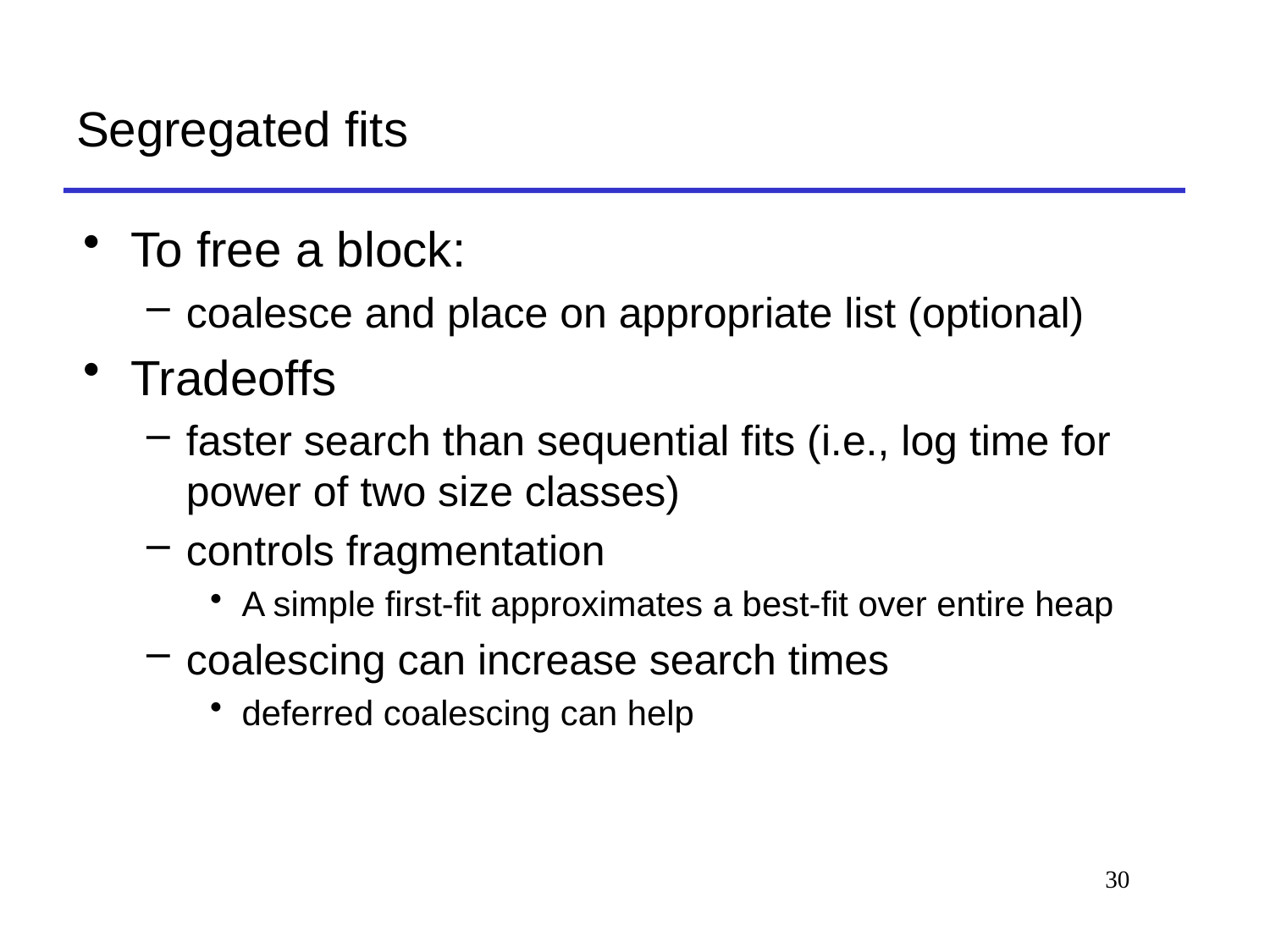

# Segregated fits
To free a block:
coalesce and place on appropriate list (optional)
Tradeoffs
faster search than sequential fits (i.e., log time for power of two size classes)
controls fragmentation
A simple first-fit approximates a best-fit over entire heap
coalescing can increase search times
deferred coalescing can help
30